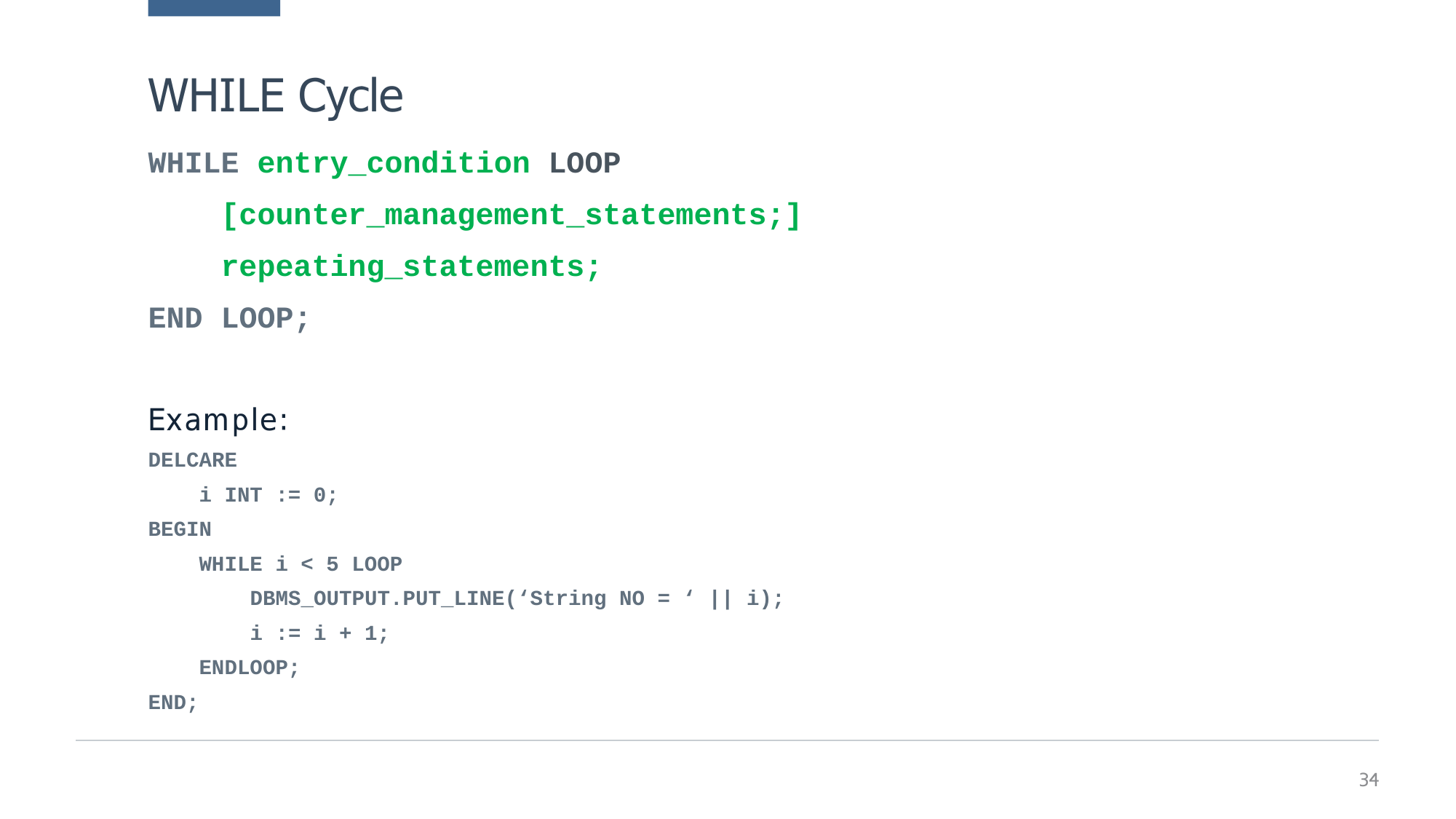

# WHILE Cycle
WHILE entry_condition LOOP
    [counter_management_statements;]
    repeating_statements;
END LOOP;

Example:
DELCARE
    i INT := 0;
BEGIN
    WHILE i < 5 LOOP
        DBMS_OUTPUT.PUT_LINE(‘String NO = ‘ || i);
        i := i + 1;
    ENDLOOP;
END;